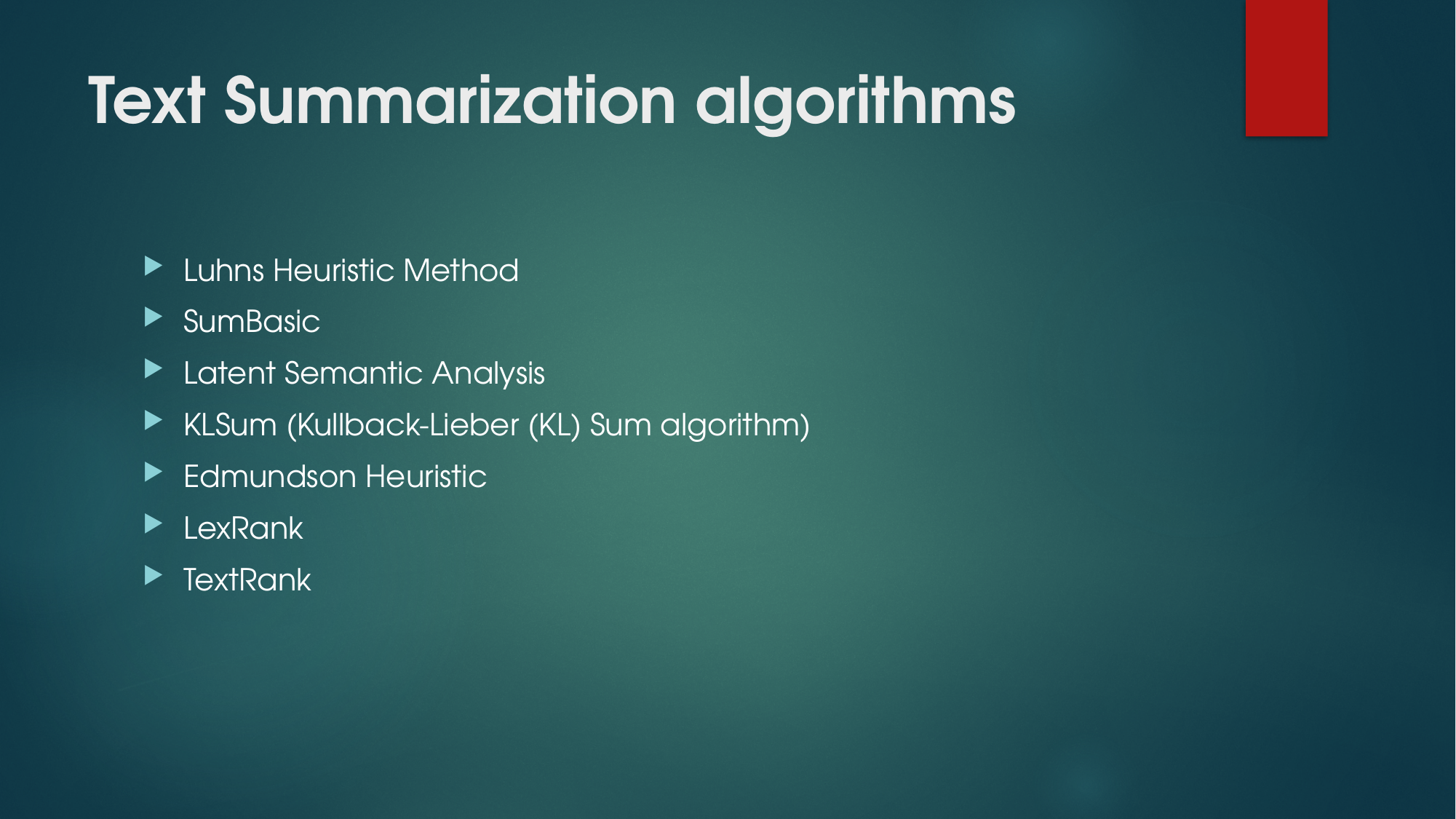

# Text Summarization algorithms
Luhns Heuristic Method
SumBasic
Latent Semantic Analysis
KLSum (Kullback-Lieber (KL) Sum algorithm)
Edmundson Heuristic
LexRank
TextRank